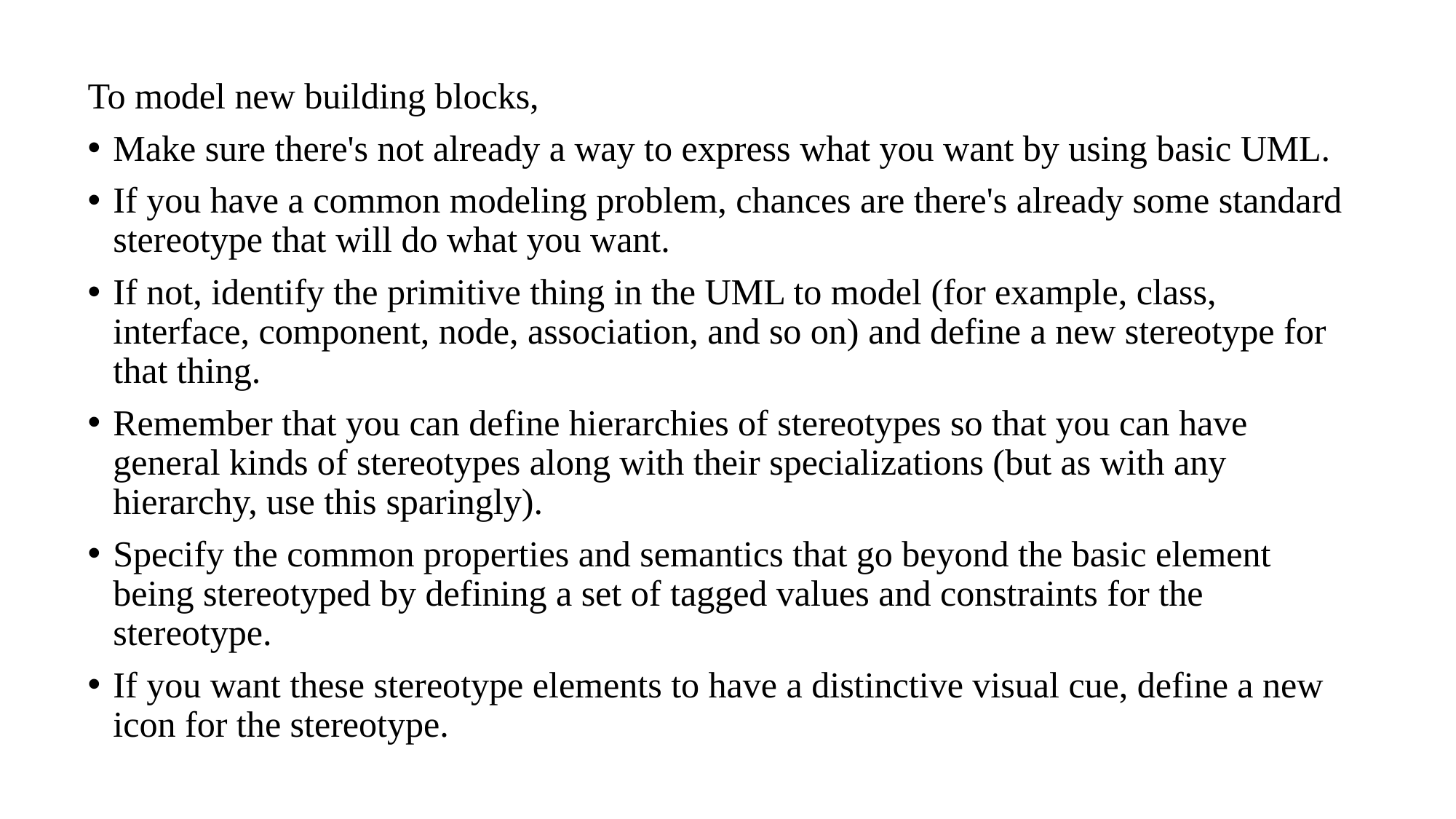

To model new building blocks,
Make sure there's not already a way to express what you want by using basic UML.
If you have a common modeling problem, chances are there's already some standard stereotype that will do what you want.
If not, identify the primitive thing in the UML to model (for example, class, interface, component, node, association, and so on) and define a new stereotype for that thing.
Remember that you can define hierarchies of stereotypes so that you can have general kinds of stereotypes along with their specializations (but as with any hierarchy, use this sparingly).
Specify the common properties and semantics that go beyond the basic element being stereotyped by defining a set of tagged values and constraints for the stereotype.
If you want these stereotype elements to have a distinctive visual cue, define a new icon for the stereotype.